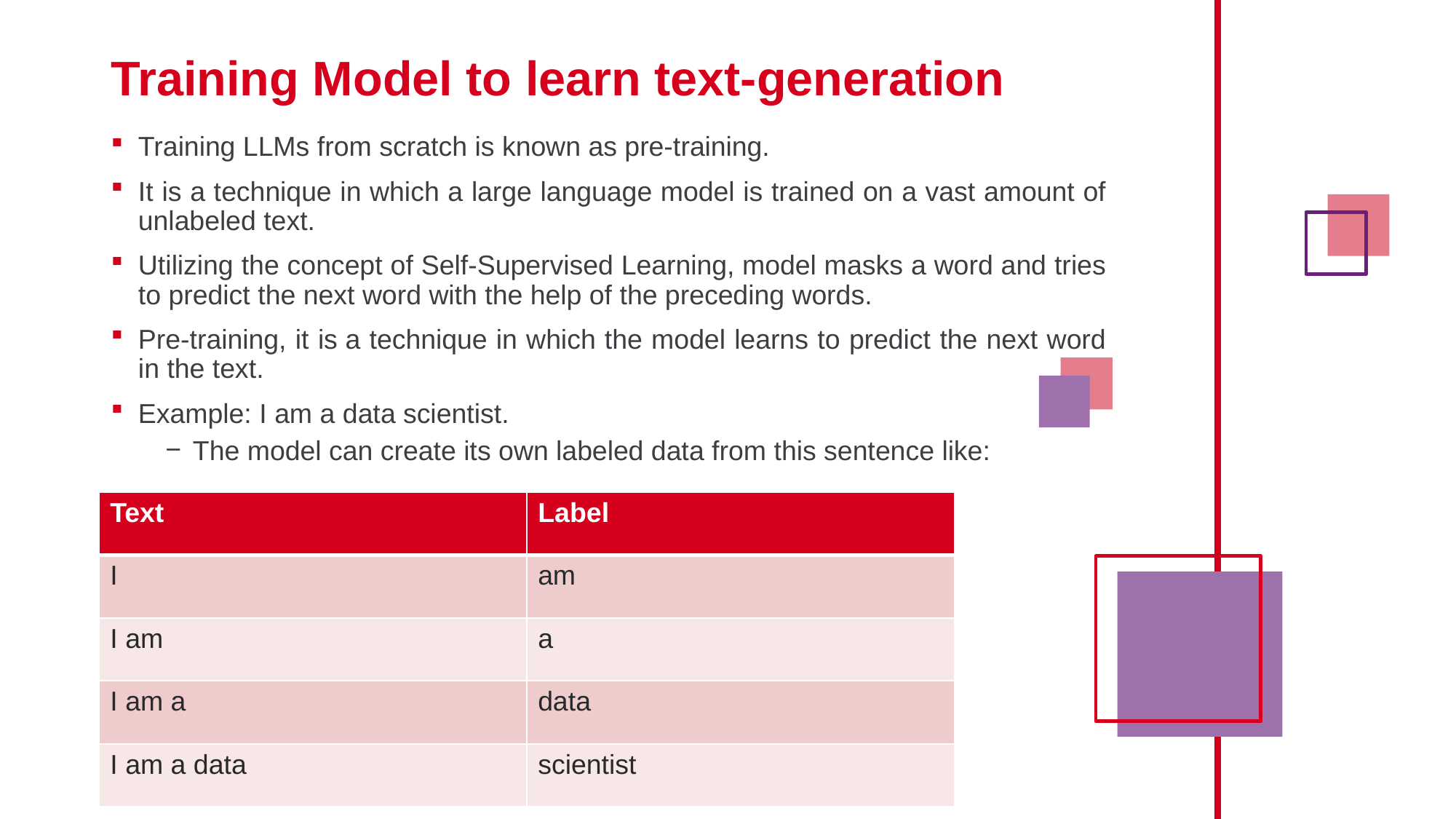

# Training Model to learn text-generation
Training LLMs from scratch is known as pre-training.
It is a technique in which a large language model is trained on a vast amount of unlabeled text.
Utilizing the concept of Self-Supervised Learning, model masks a word and tries to predict the next word with the help of the preceding words.
Pre-training, it is a technique in which the model learns to predict the next word in the text.
Example: I am a data scientist.
The model can create its own labeled data from this sentence like:

| Text | Label |
| --- | --- |
| I | am |
| I am | a |
| I am a | data |
| I am a data | scientist |